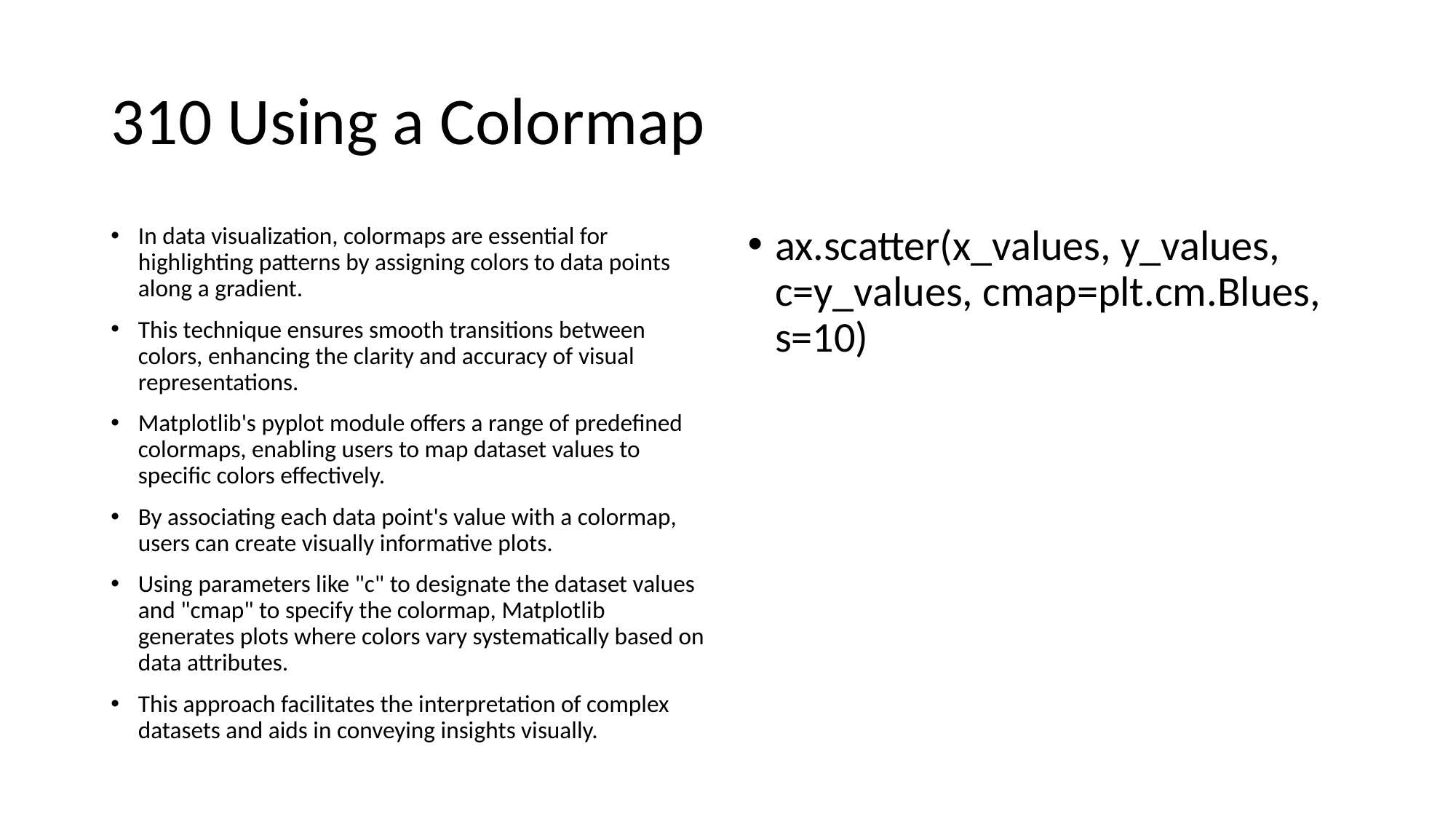

# 310 Using a Colormap
In data visualization, colormaps are essential for highlighting patterns by assigning colors to data points along a gradient.
This technique ensures smooth transitions between colors, enhancing the clarity and accuracy of visual representations.
Matplotlib's pyplot module offers a range of predefined colormaps, enabling users to map dataset values to specific colors effectively.
By associating each data point's value with a colormap, users can create visually informative plots.
Using parameters like "c" to designate the dataset values and "cmap" to specify the colormap, Matplotlib generates plots where colors vary systematically based on data attributes.
This approach facilitates the interpretation of complex datasets and aids in conveying insights visually.
ax.scatter(x_values, y_values, c=y_values, cmap=plt.cm.Blues, s=10)